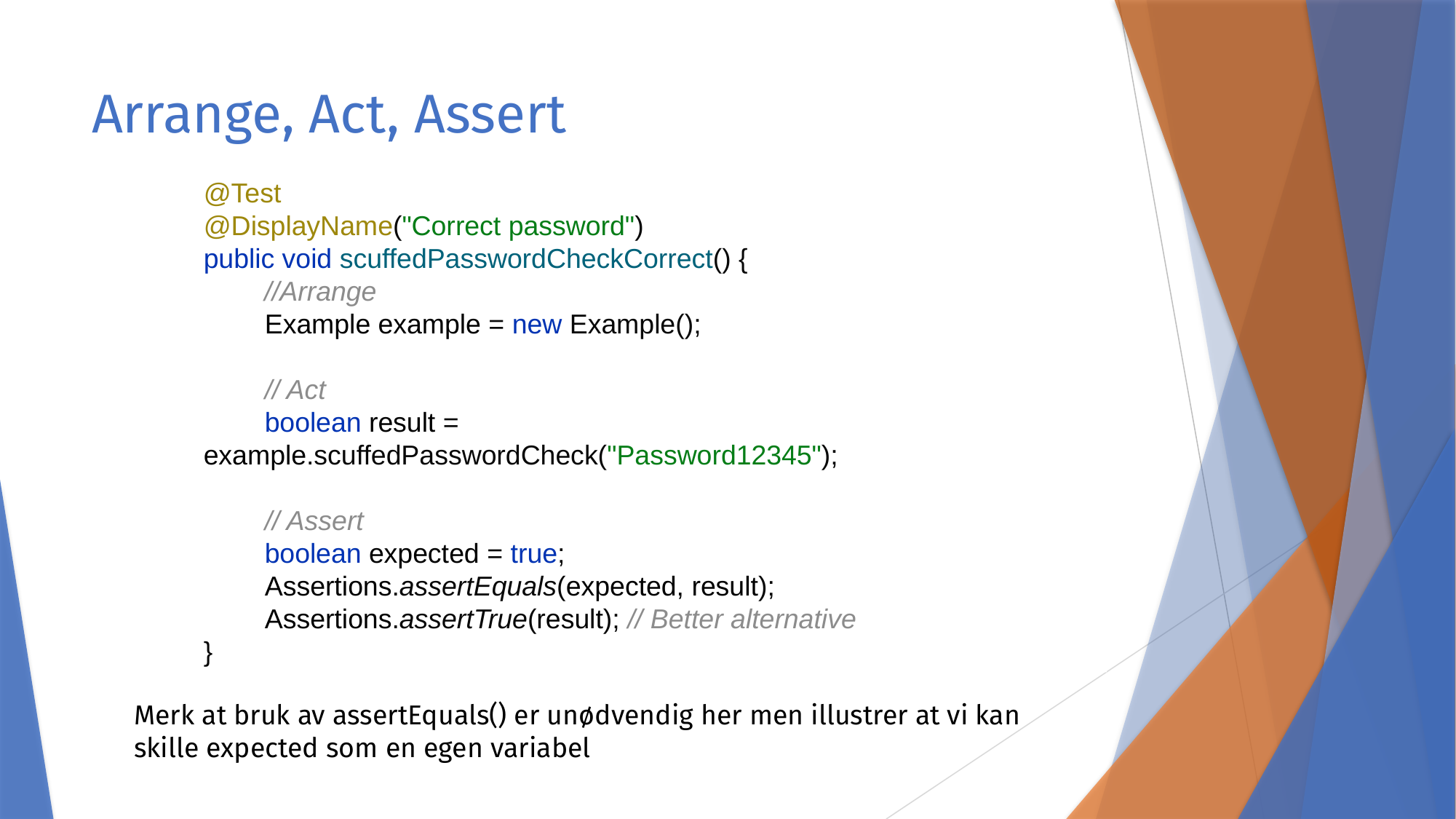

# Arrange, Act, Assert
@Test
@DisplayName("Correct password")
public void scuffedPasswordCheckCorrect() {
        //Arrange
        Example example = new Example();
        // Act
        boolean result = example.scuffedPasswordCheck("Password12345");
        // Assert
        boolean expected = true;
        Assertions.assertEquals(expected, result);
        Assertions.assertTrue(result); // Better alternative
}
Merk at bruk av assertEquals() er unødvendig her men illustrer at vi kan skille expected som en egen variabel